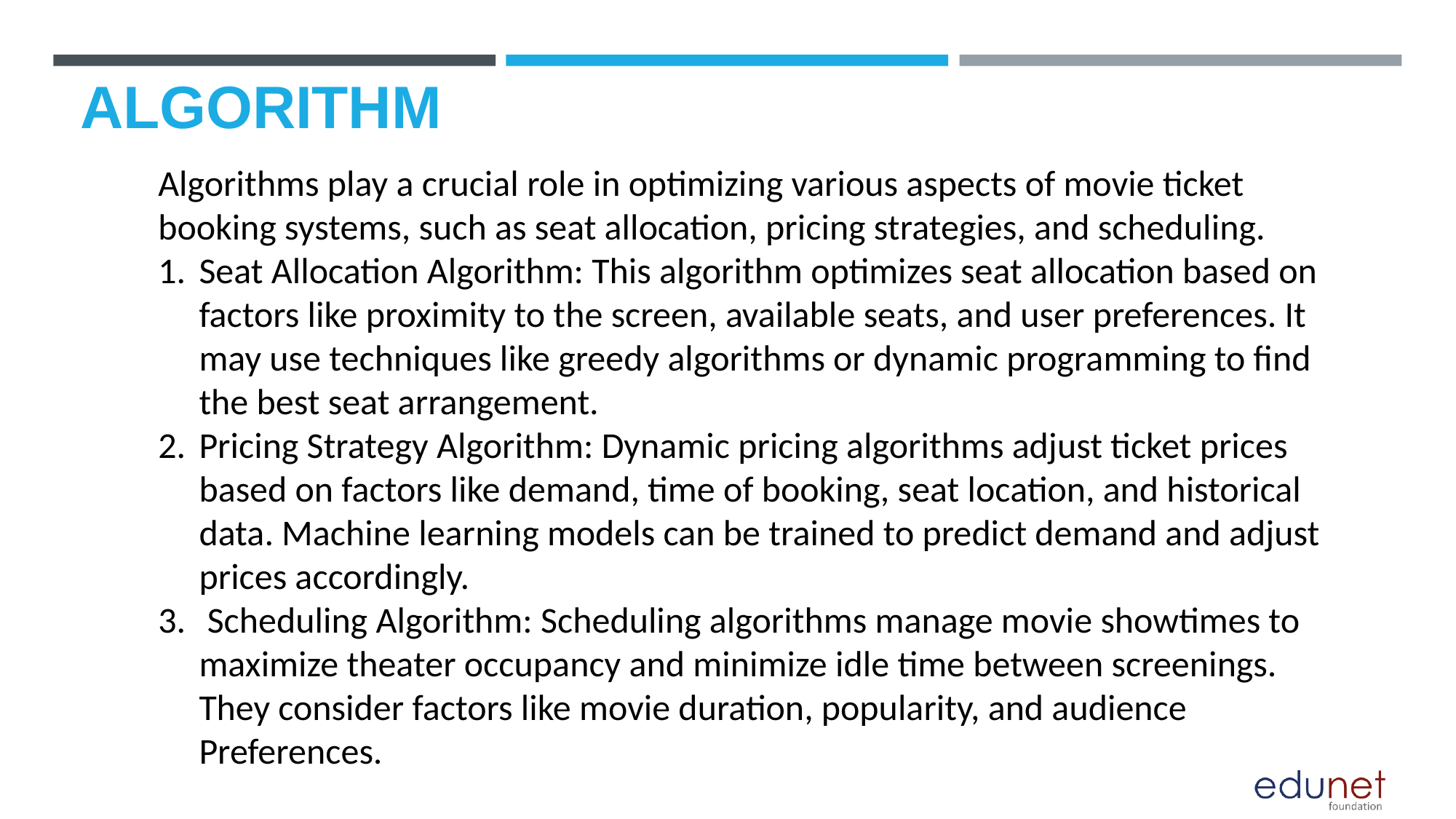

# ALGORITHM
Algorithms play a crucial role in optimizing various aspects of movie ticket booking systems, such as seat allocation, pricing strategies, and scheduling.
Seat Allocation Algorithm: This algorithm optimizes seat allocation based on factors like proximity to the screen, available seats, and user preferences. It may use techniques like greedy algorithms or dynamic programming to find the best seat arrangement.
Pricing Strategy Algorithm: Dynamic pricing algorithms adjust ticket prices based on factors like demand, time of booking, seat location, and historical data. Machine learning models can be trained to predict demand and adjust prices accordingly.
 Scheduling Algorithm: Scheduling algorithms manage movie showtimes to maximize theater occupancy and minimize idle time between screenings. They consider factors like movie duration, popularity, and audience Preferences.